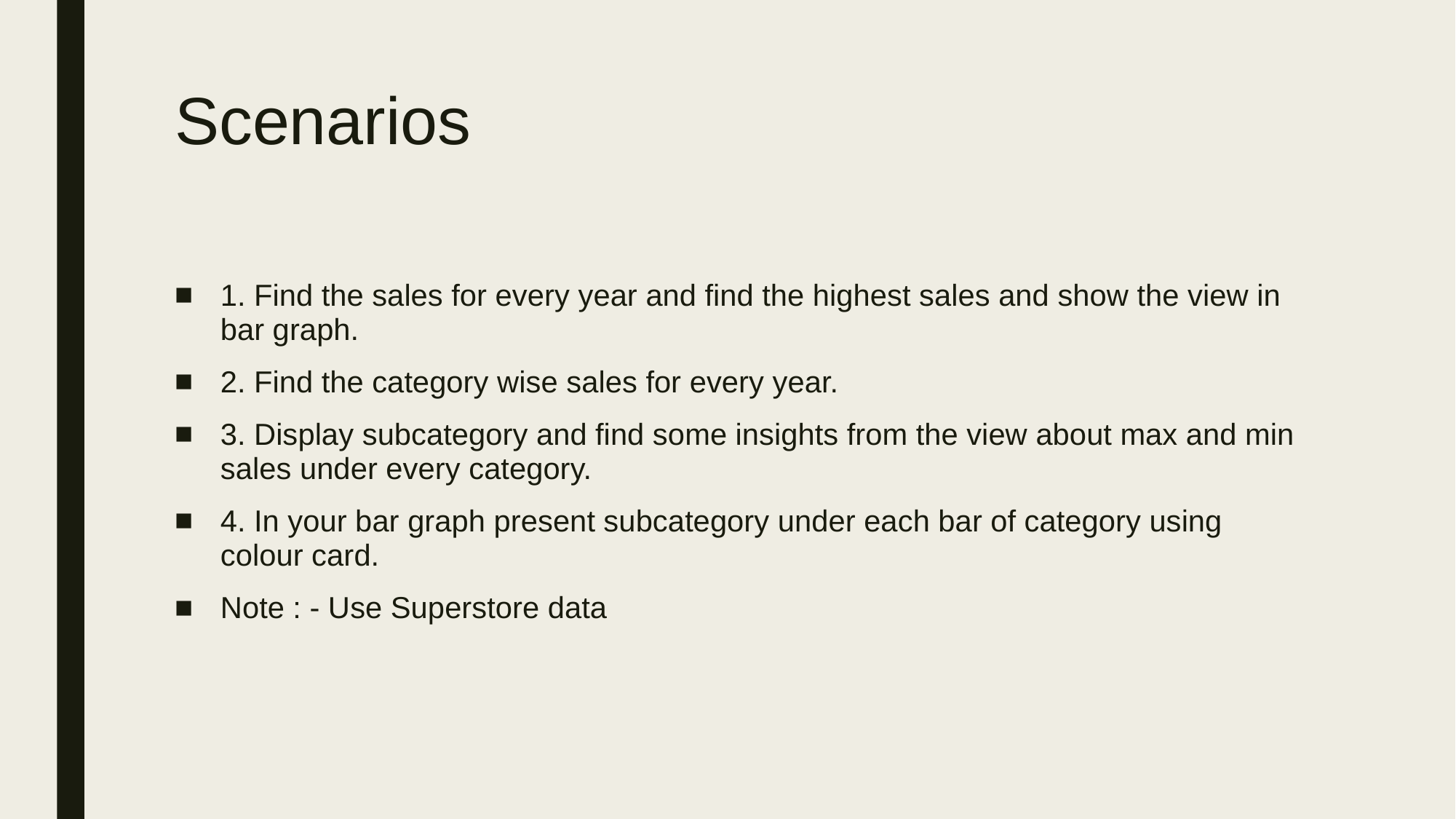

# Scenarios
1. Find the sales for every year and find the highest sales and show the view in bar graph.
2. Find the category wise sales for every year.
3. Display subcategory and find some insights from the view about max and min sales under every category.
4. In your bar graph present subcategory under each bar of category using colour card.
Note : - Use Superstore data